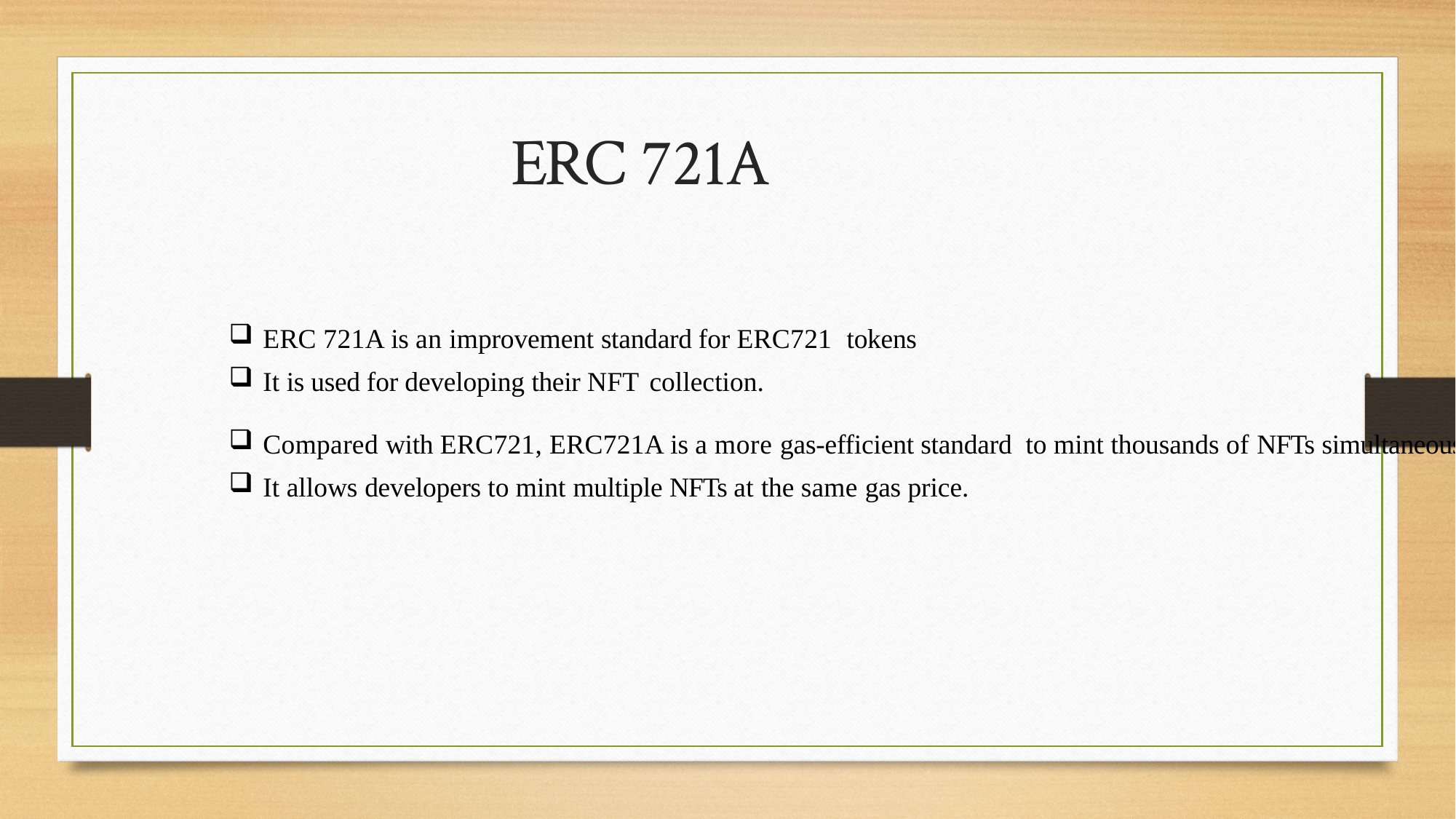

# ERC 721A
ERC 721A is an improvement standard for ERC721 tokens
It is used for developing their NFT collection.
Compared with ERC721, ERC721A is a more gas-efficient standard  to mint thousands of NFTs simultaneously.
It allows developers to mint multiple NFTs at the same gas price.